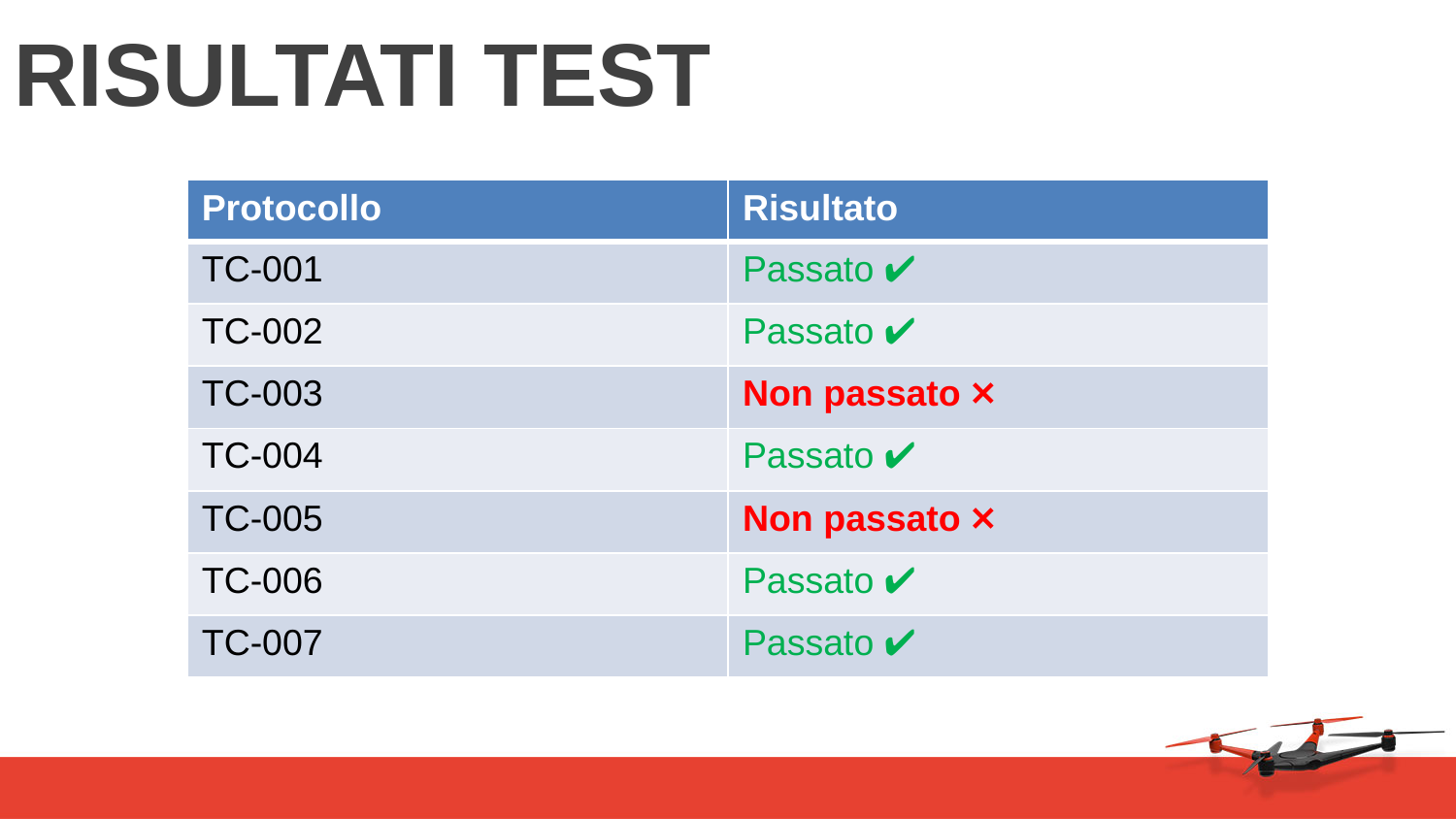

# RISULTATI TEST
| Protocollo | Risultato |
| --- | --- |
| TC-001 | Passato ✔ |
| TC-002 | Passato ✔ |
| TC-003 | Non passato ❌ |
| TC-004 | Passato ✔ |
| TC-005 | Non passato ❌ |
| TC-006 | Passato ✔ |
| TC-007 | Passato ✔ |